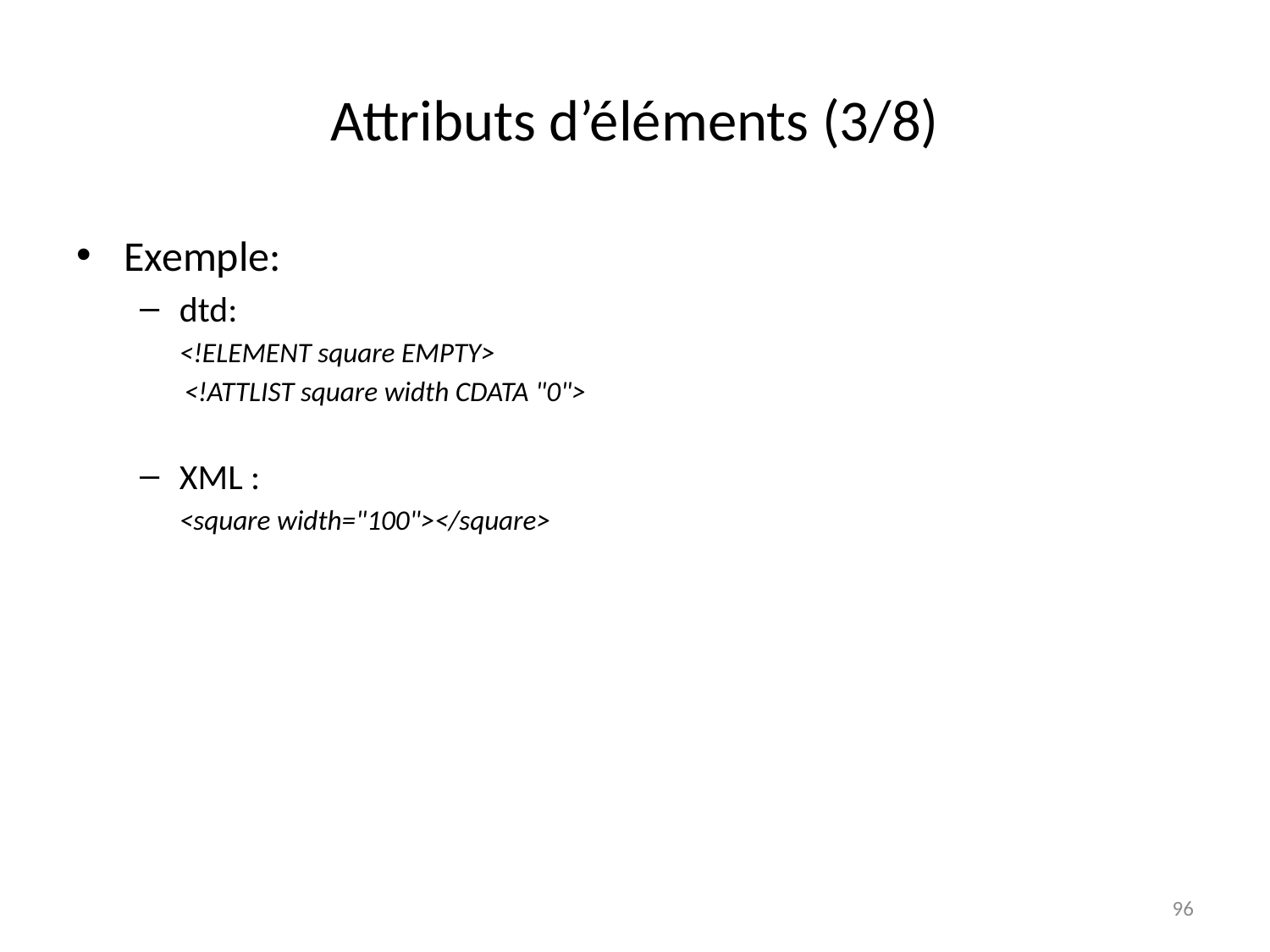

# Attributs d’éléments (3/8)
Exemple:
dtd:
	<!ELEMENT square EMPTY>
       <!ATTLIST square width CDATA "0">

XML :
	<square width="100"></square>

96